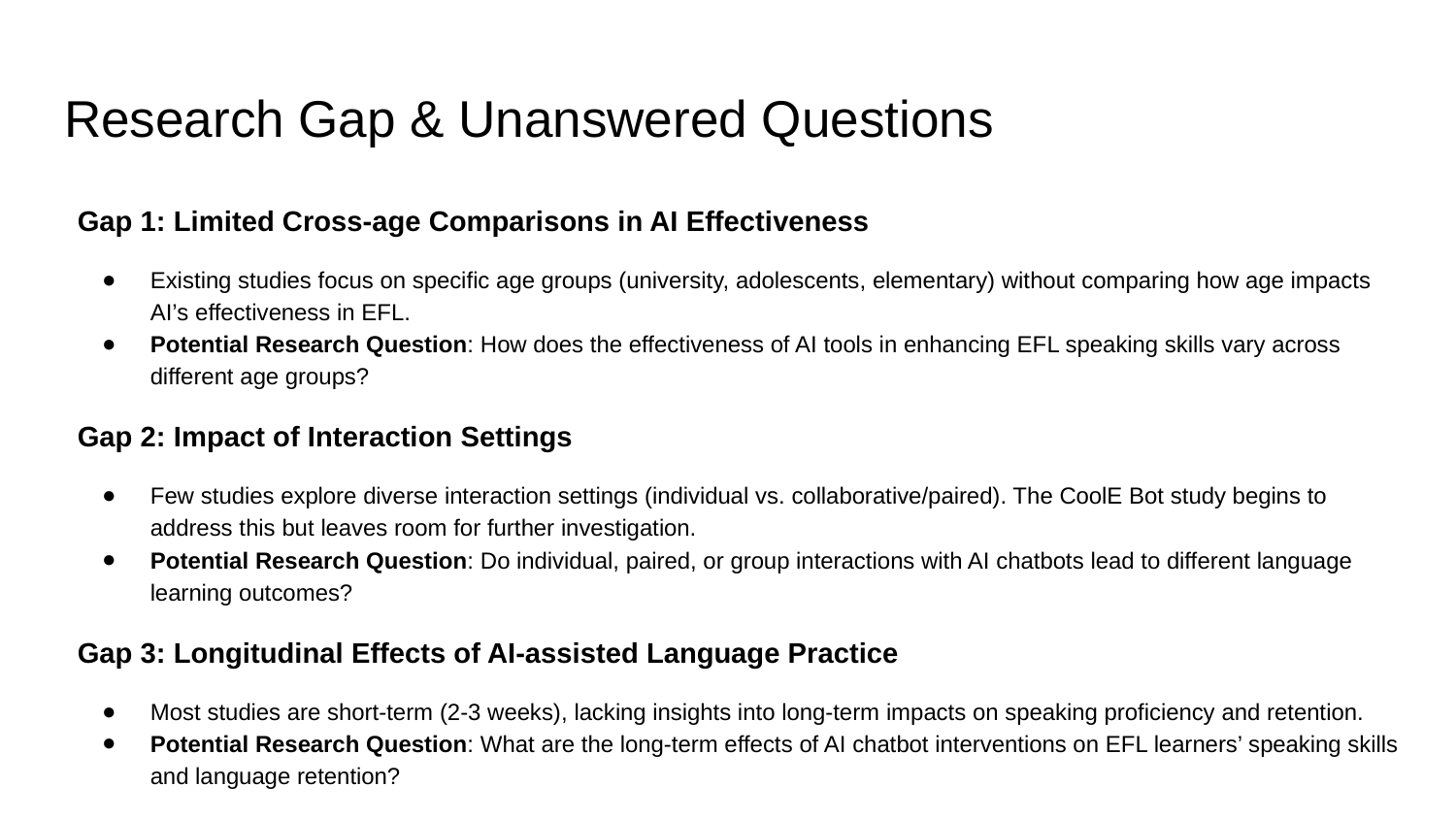

# Research Gap & Unanswered Questions
Gap 1: Limited Cross-age Comparisons in AI Effectiveness
Existing studies focus on specific age groups (university, adolescents, elementary) without comparing how age impacts AI’s effectiveness in EFL.
Potential Research Question: How does the effectiveness of AI tools in enhancing EFL speaking skills vary across different age groups?
Gap 2: Impact of Interaction Settings
Few studies explore diverse interaction settings (individual vs. collaborative/paired). The CoolE Bot study begins to address this but leaves room for further investigation.
Potential Research Question: Do individual, paired, or group interactions with AI chatbots lead to different language learning outcomes?
Gap 3: Longitudinal Effects of AI-assisted Language Practice
Most studies are short-term (2-3 weeks), lacking insights into long-term impacts on speaking proficiency and retention.
Potential Research Question: What are the long-term effects of AI chatbot interventions on EFL learners’ speaking skills and language retention?